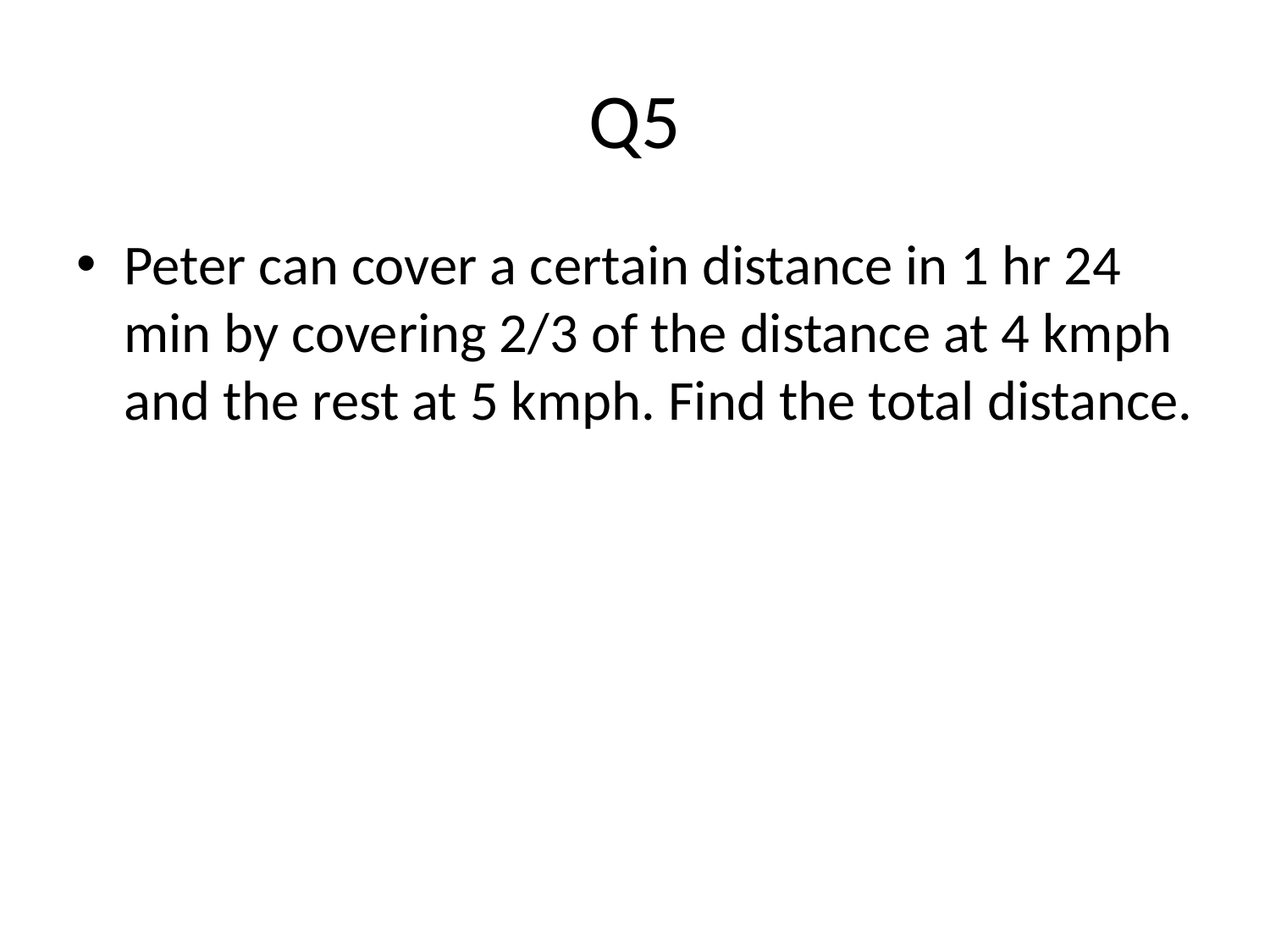

# Q5
Peter can cover a certain distance in 1 hr 24 min by covering 2/3 of the distance at 4 kmph and the rest at 5 kmph. Find the total distance.